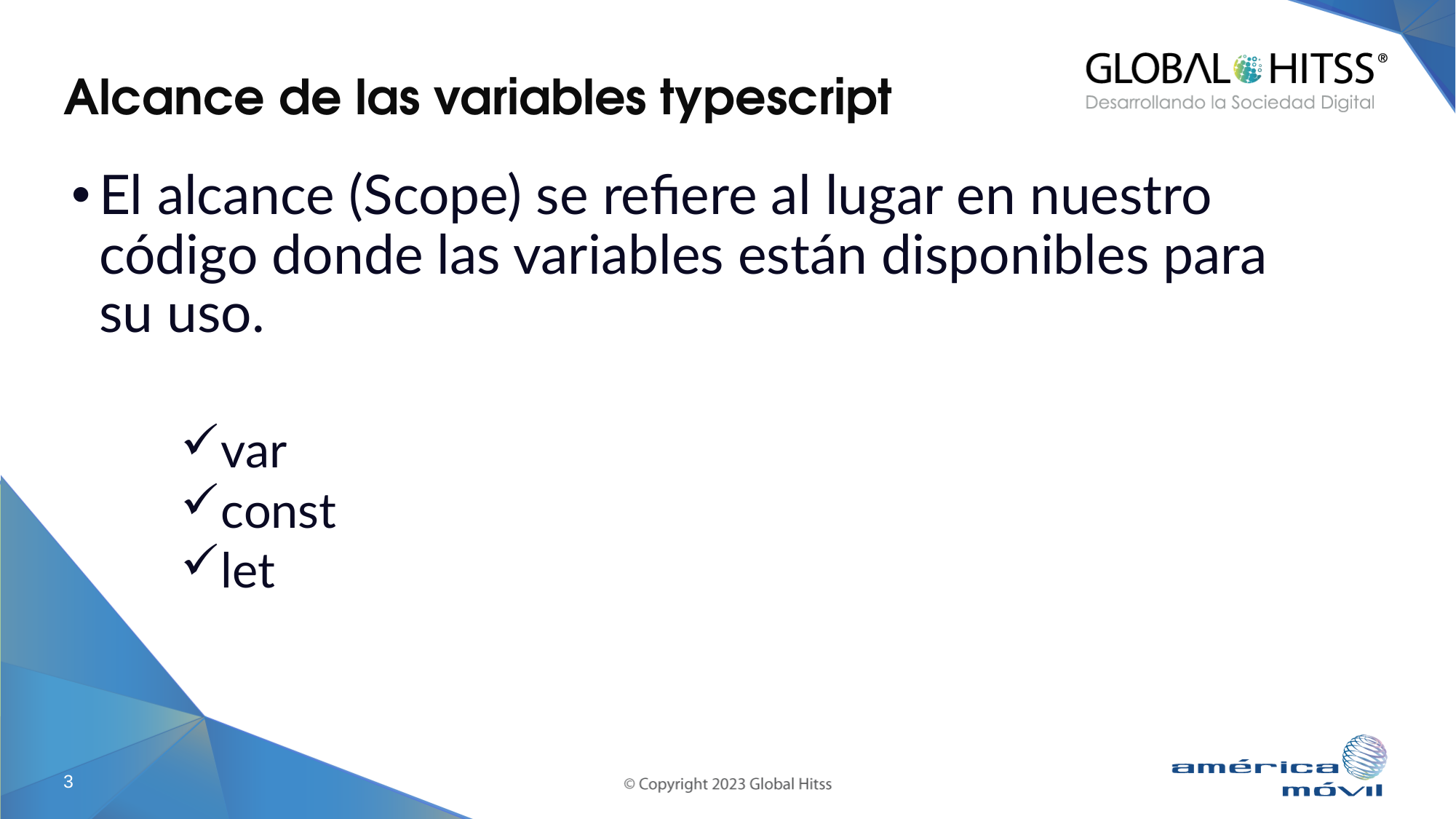

# Alcance de las variables typescript
El alcance (Scope) se refiere al lugar en nuestro código donde las variables están disponibles para su uso.

var
const
let

3